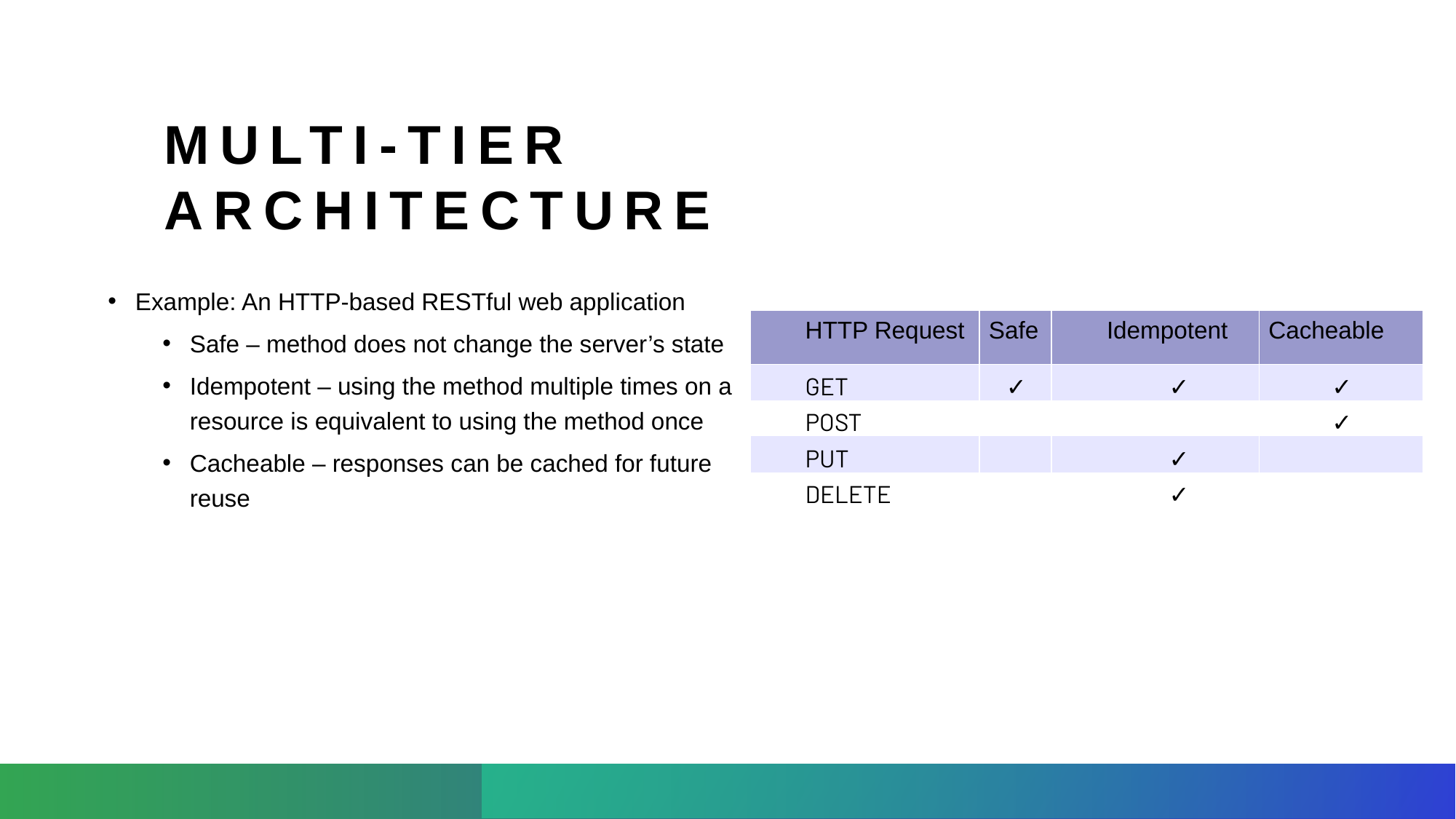

# Multi-Tier Architecture
Example: An HTTP-based RESTful web application
Safe – method does not change the server’s state
Idempotent – using the method multiple times on a resource is equivalent to using the method once
Cacheable – responses can be cached for future reuse
| HTTP Request | Safe | Idempotent | Cacheable |
| --- | --- | --- | --- |
| GET | ✓ | ✓ | ✓ |
| POST |  |  | ✓ |
| PUT |  | ✓ |  |
| DELETE |  | ✓ |  |